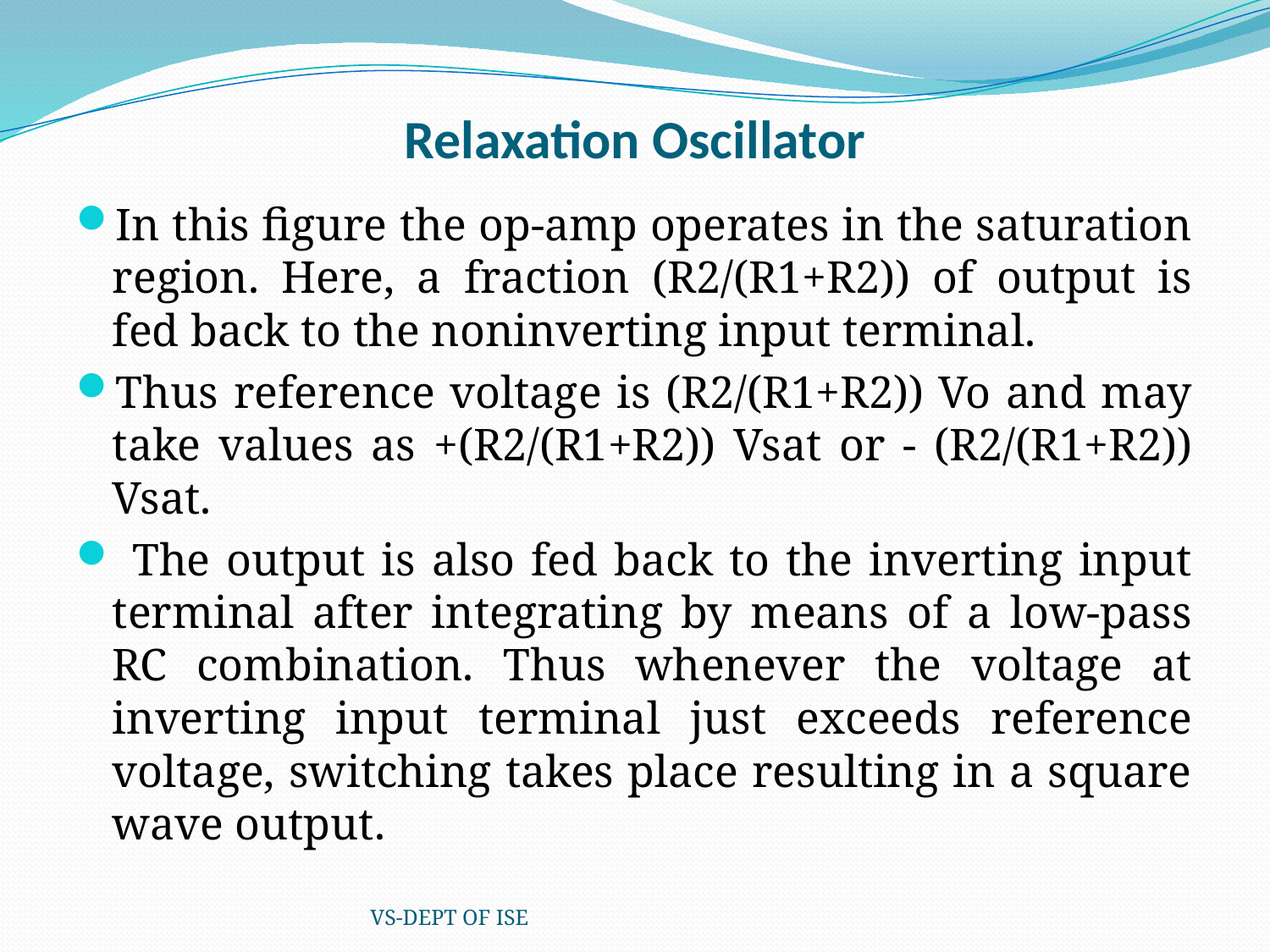

# Relaxation Oscillator
In this figure the op-amp operates in the saturation region. Here, a fraction (R2/(R1+R2)) of output is fed back to the noninverting input terminal.
Thus reference voltage is (R2/(R1+R2)) Vo and may take values as +(R2/(R1+R2)) Vsat or - (R2/(R1+R2)) Vsat.
 The output is also fed back to the inverting input terminal after integrating by means of a low-pass RC combination. Thus whenever the voltage at inverting input terminal just exceeds reference voltage, switching takes place resulting in a square wave output.

VS-DEPT OF ISE